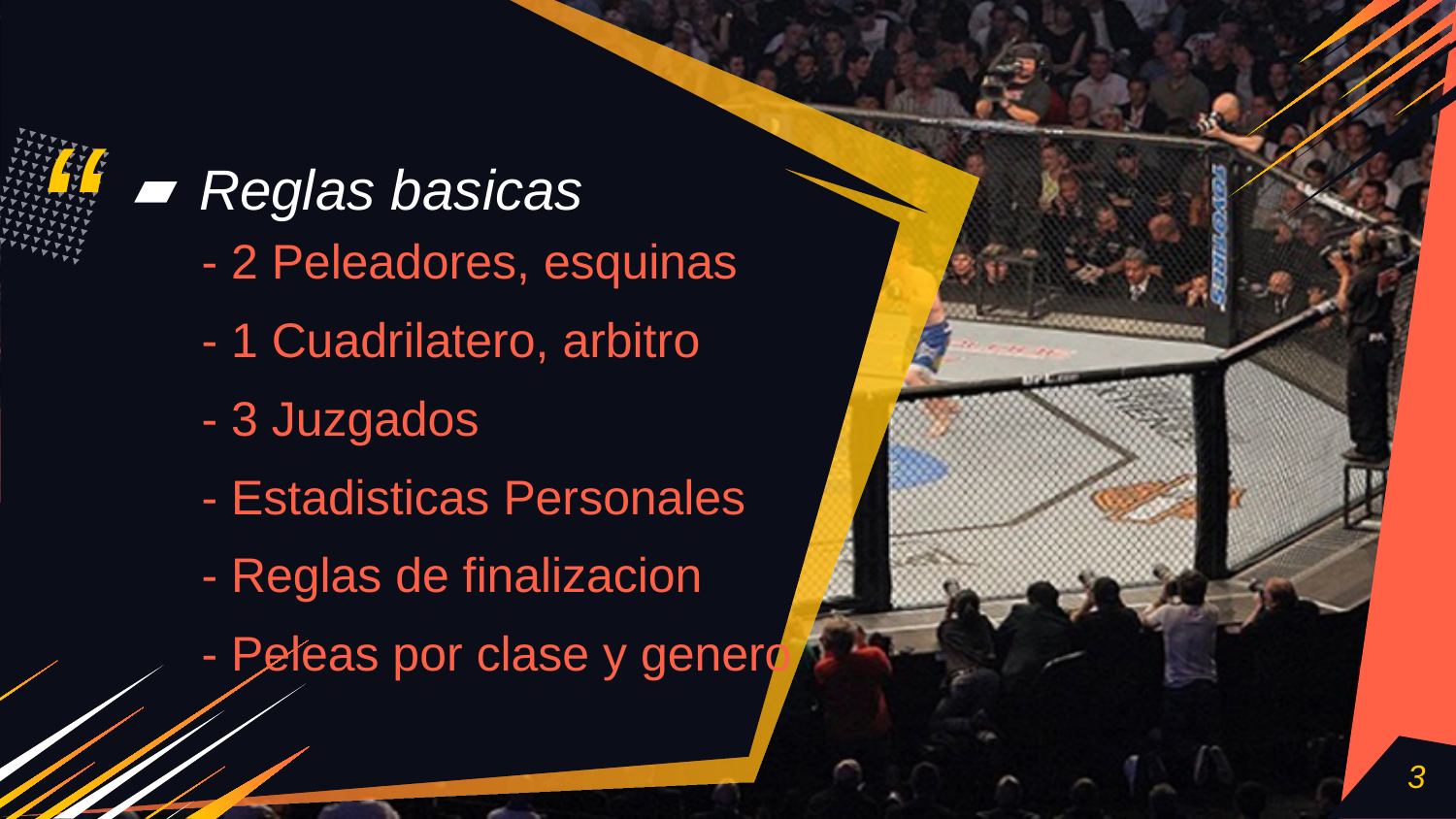

Reglas basicas
- 2 Peleadores, esquinas
- 1 Cuadrilatero, arbitro
- 3 Juzgados
- Estadisticas Personales
- Reglas de finalizacion
- Peleas por clase y genero
3